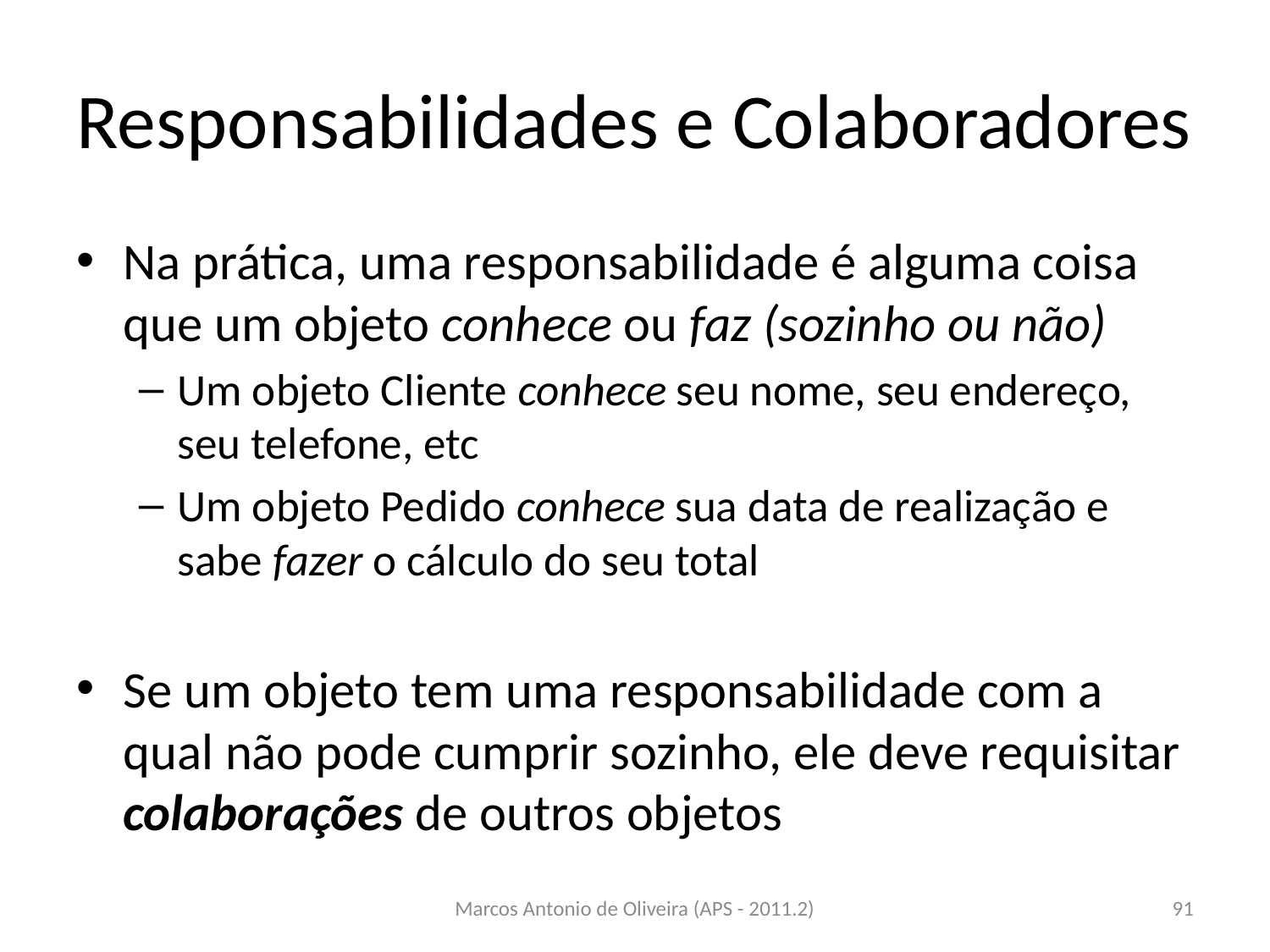

# Responsabilidades e Colaboradores
Na prática, uma responsabilidade é alguma coisa que um objeto conhece ou faz (sozinho ou não)
Um objeto Cliente conhece seu nome, seu endereço, seu telefone, etc
Um objeto Pedido conhece sua data de realização e sabe fazer o cálculo do seu total

Se um objeto tem uma responsabilidade com a qual não pode cumprir sozinho, ele deve requisitar colaborações de outros objetos
Marcos Antonio de Oliveira (APS - 2011.2)
91